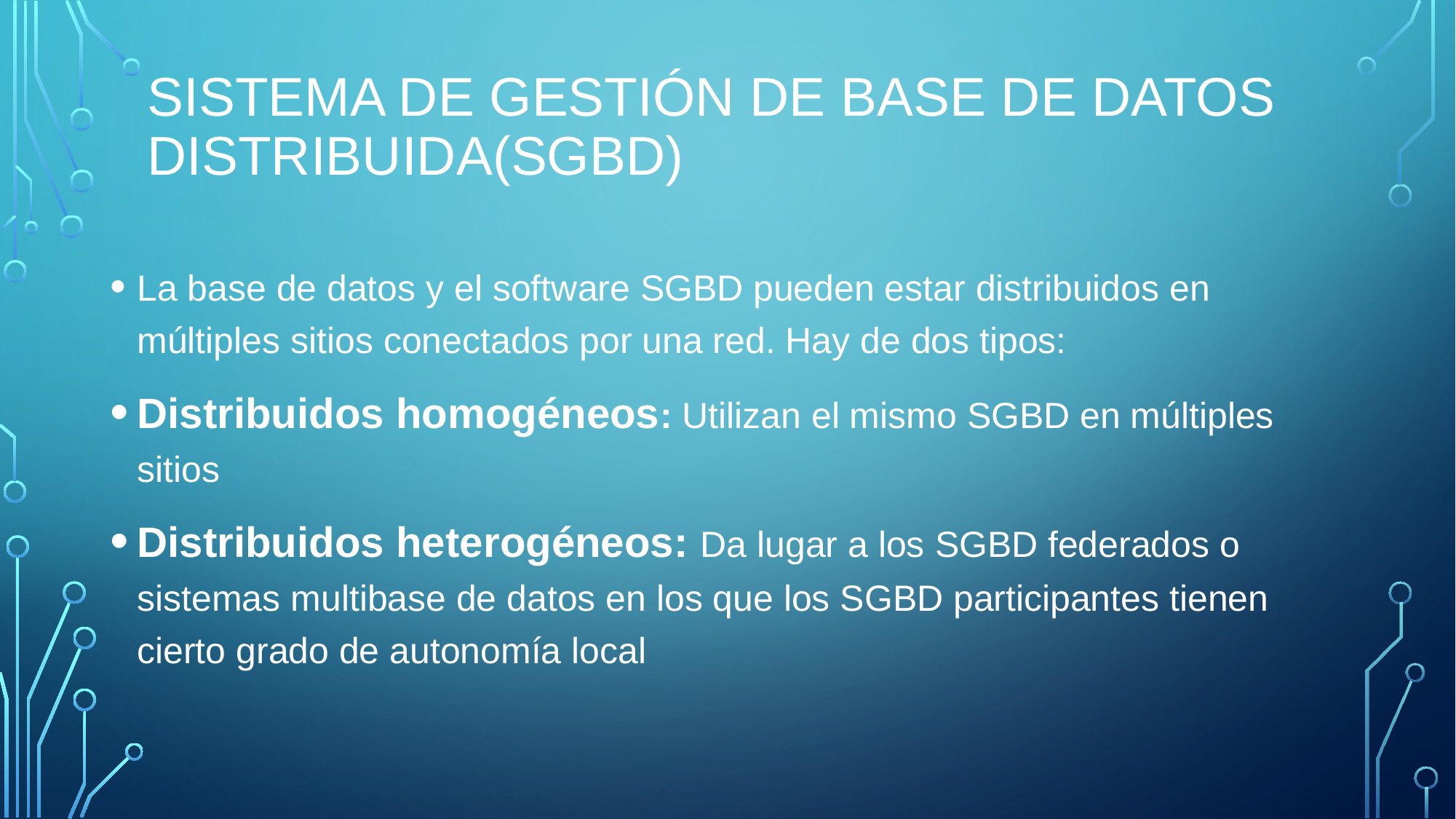

# Sistema de gestión de base de datos distribuida(SGBD)
La base de datos y el software SGBD pueden estar distribuidos en múltiples sitios conectados por una red. Hay de dos tipos:
Distribuidos homogéneos: Utilizan el mismo SGBD en múltiples sitios
Distribuidos heterogéneos: Da lugar a los SGBD federados o sistemas multibase de datos en los que los SGBD participantes tienen cierto grado de autonomía local